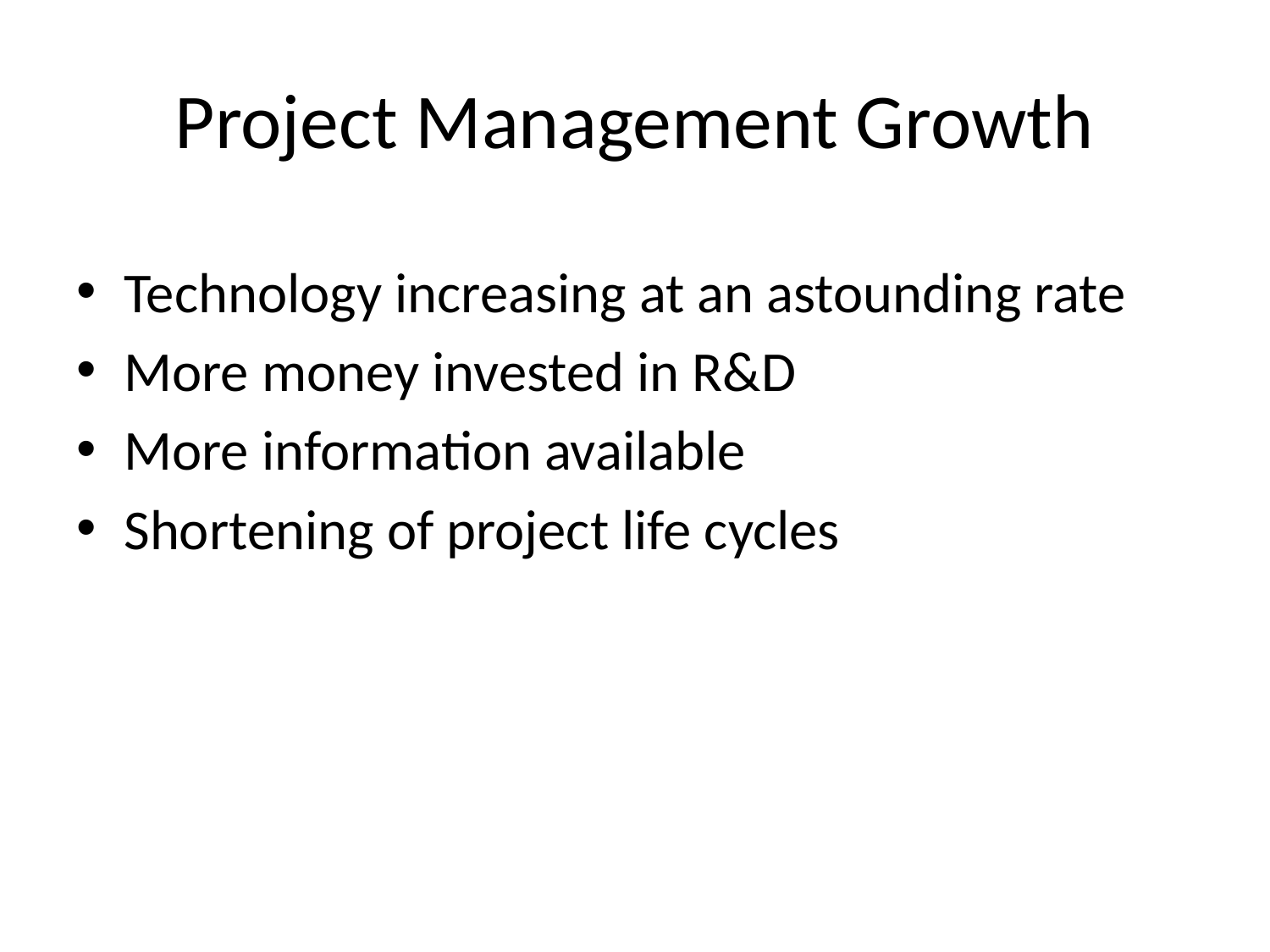

# Project Management Growth
Technology increasing at an astounding rate
More money invested in R&D
More information available
Shortening of project life cycles